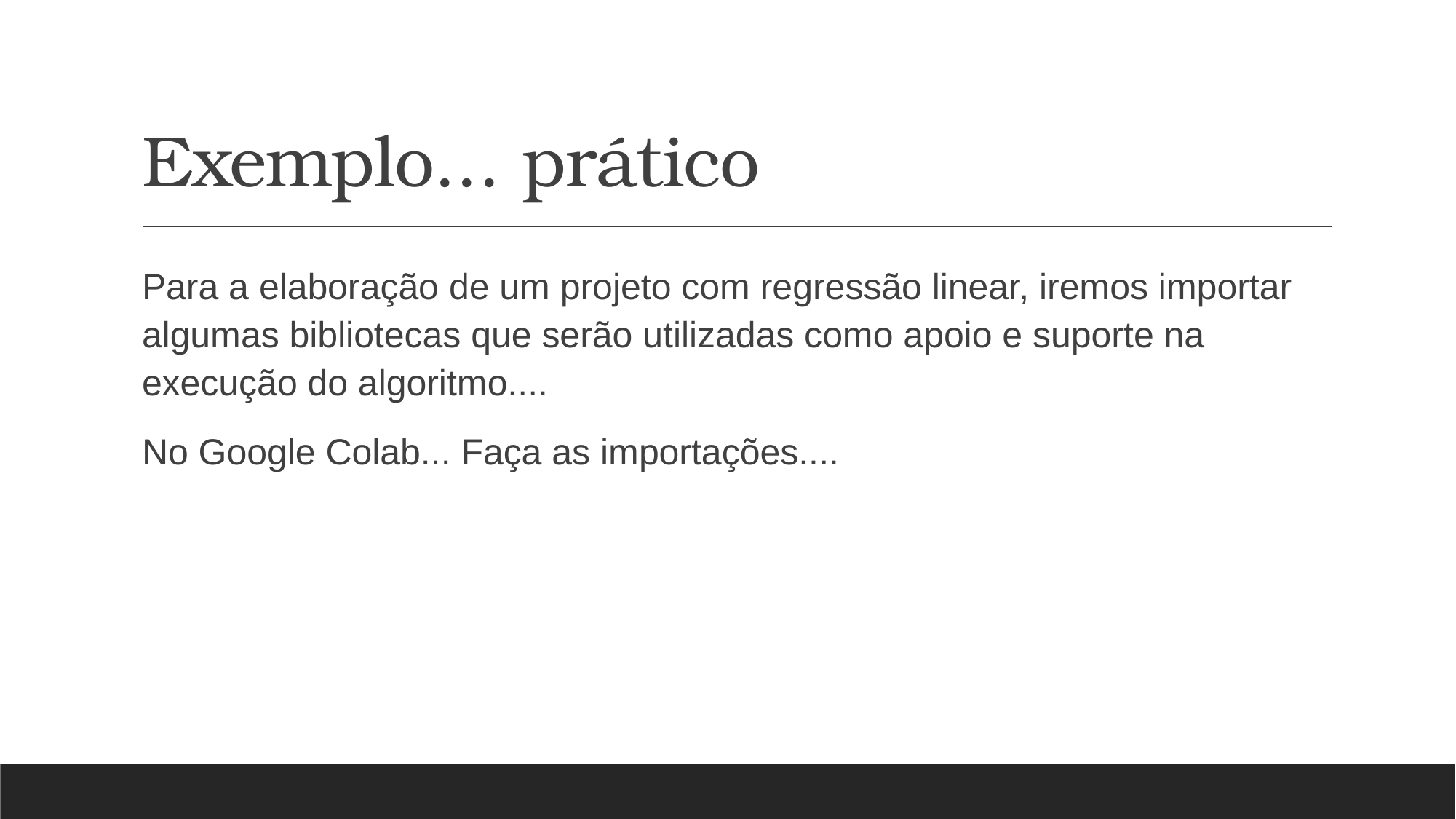

# Exemplo... prático
Para a elaboração de um projeto com regressão linear, iremos importar algumas bibliotecas que serão utilizadas como apoio e suporte na execução do algoritmo....
No Google Colab... Faça as importações....